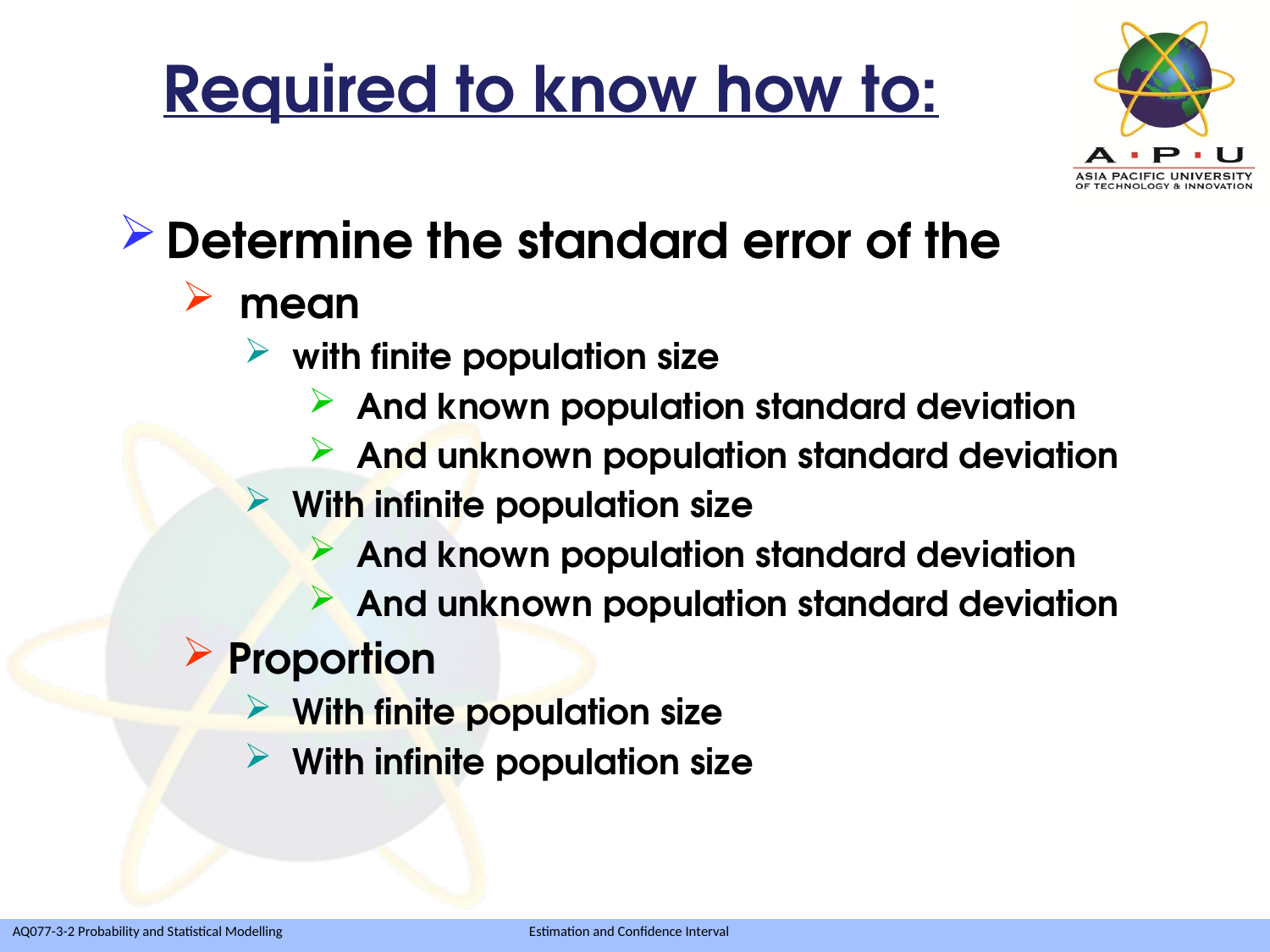

Required to know how to:
Determine the standard error of the
 mean
with finite population size
And known population standard deviation
And unknown population standard deviation
With infinite population size
And known population standard deviation
And unknown population standard deviation
Proportion
With finite population size
With infinite population size